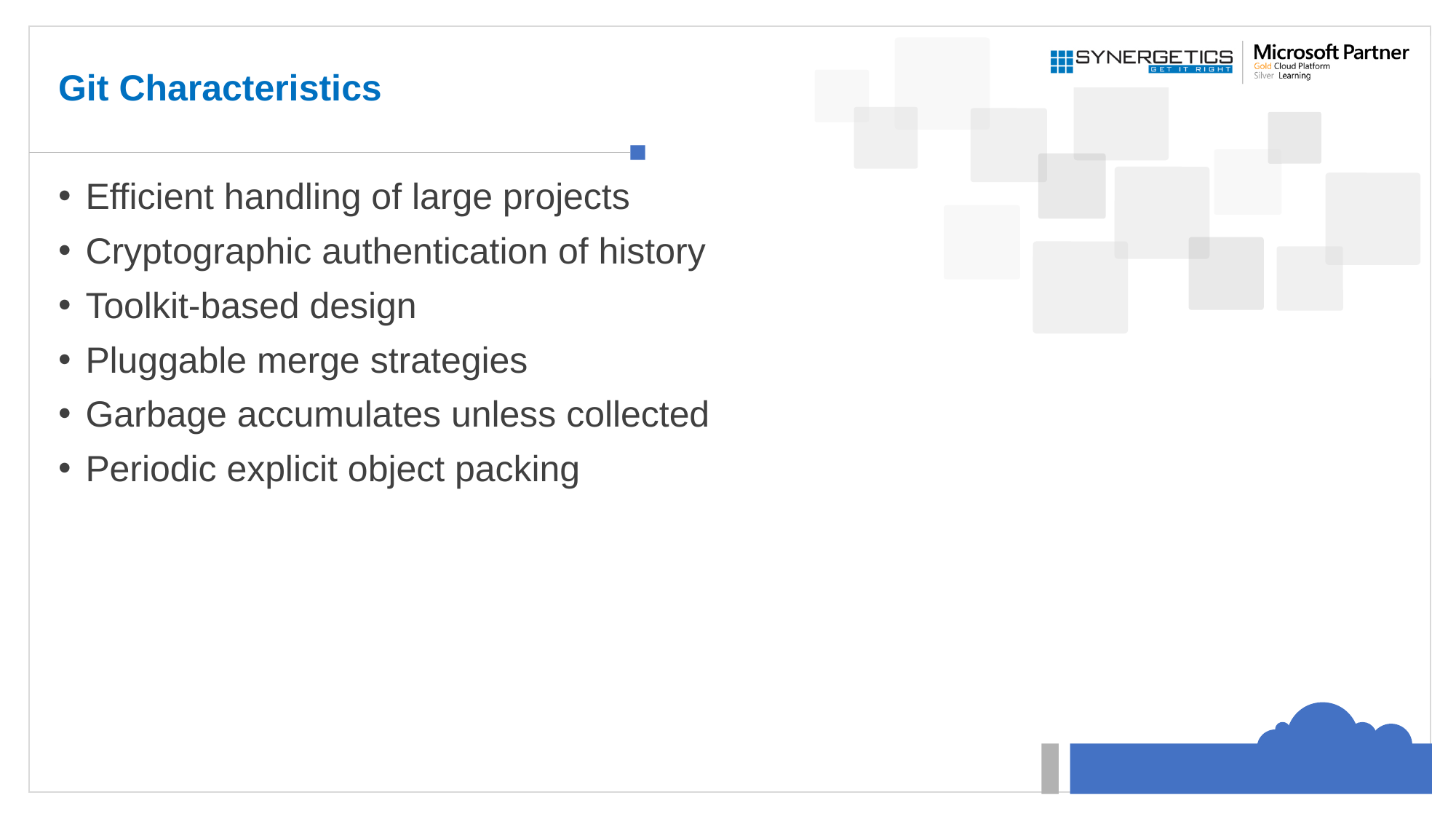

# Git Characteristics
Efficient handling of large projects
Cryptographic authentication of history
Toolkit-based design
Pluggable merge strategies
Garbage accumulates unless collected
Periodic explicit object packing